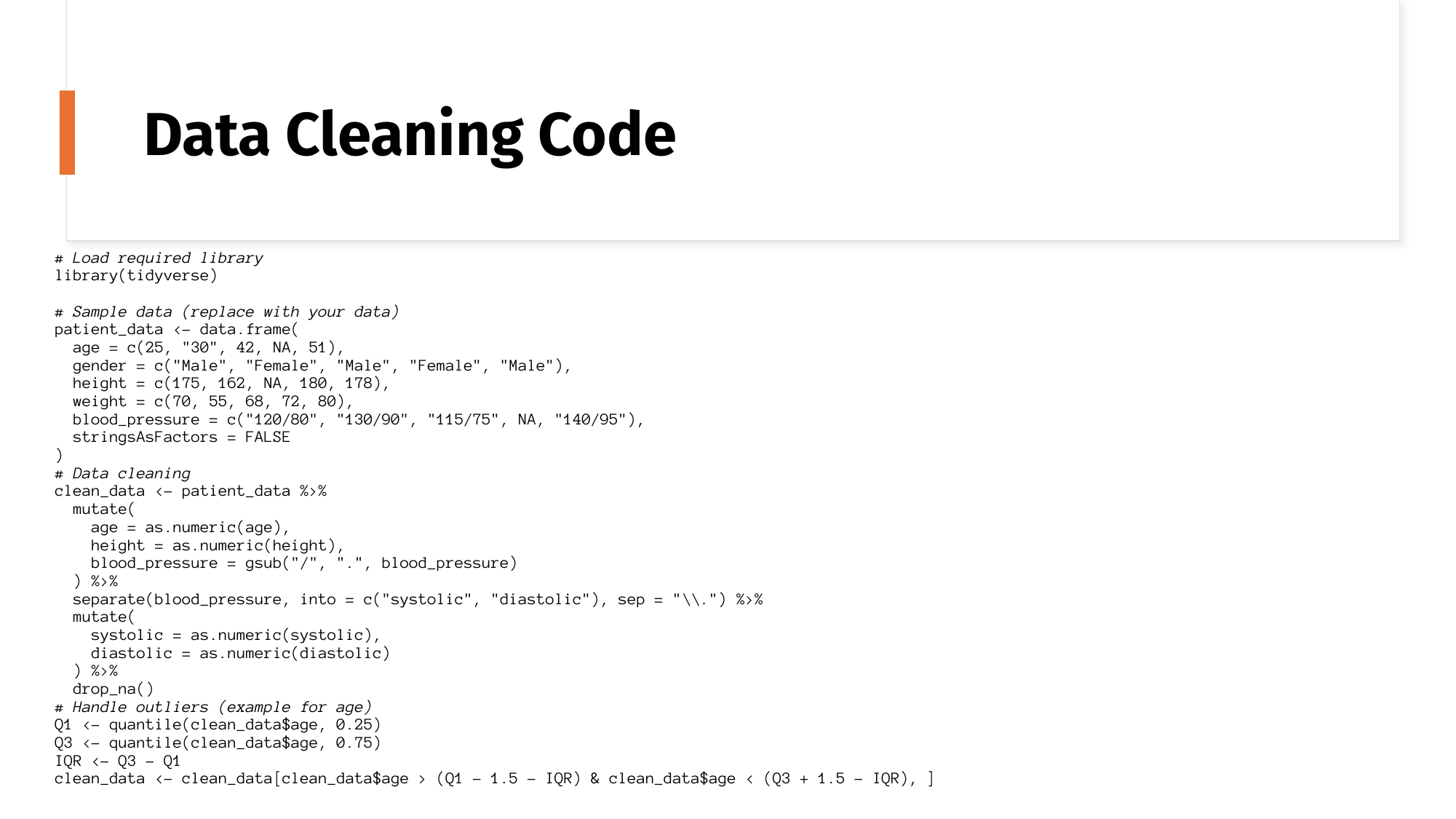

# Data Cleaning Code

# Load required library library(tidyverse) # Sample data (replace with your data) patient_data <- data.frame( age = c(25, "30", 42, NA, 51), gender = c("Male", "Female", "Male", "Female", "Male"), height = c(175, 162, NA, 180, 178), weight = c(70, 55, 68, 72, 80), blood_pressure = c("120/80", "130/90", "115/75", NA, "140/95"), stringsAsFactors = FALSE ) # Data cleaning clean_data <- patient_data %>% mutate( age = as.numeric(age), height = as.numeric(height), blood_pressure = gsub("/", ".", blood_pressure) ) %>% separate(blood_pressure, into = c("systolic", "diastolic"), sep = "\\.") %>% mutate( systolic = as.numeric(systolic), diastolic = as.numeric(diastolic) ) %>% drop_na() # Handle outliers (example for age) Q1 <- quantile(clean_data$age, 0.25) Q3 <- quantile(clean_data$age, 0.75) IQR <- Q3 - Q1 clean_data <- clean_data[clean_data$age > (Q1 - 1.5 - IQR) & clean_data$age < (Q3 + 1.5 - IQR), ]